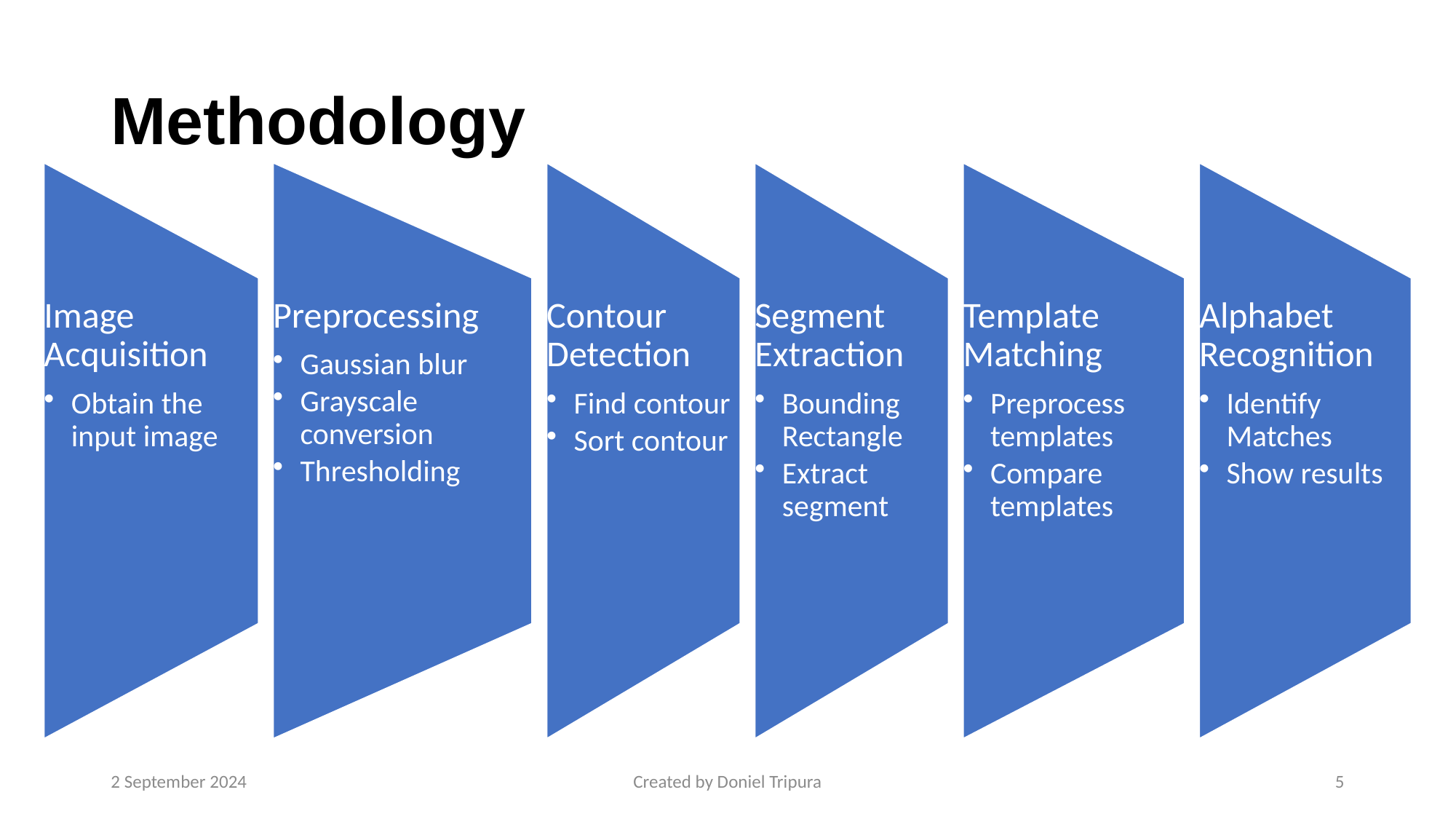

# Methodology
Image Acquisition
Obtain the input image
Preprocessing
Gaussian blur
Grayscale conversion
Thresholding
Contour Detection
Find contour
Sort contour
Segment Extraction
Bounding Rectangle
Extract segment
Template Matching
Preprocess templates
Compare templates
Alphabet Recognition
Identify Matches
Show results
2 September 2024
Created by Doniel Tripura
5